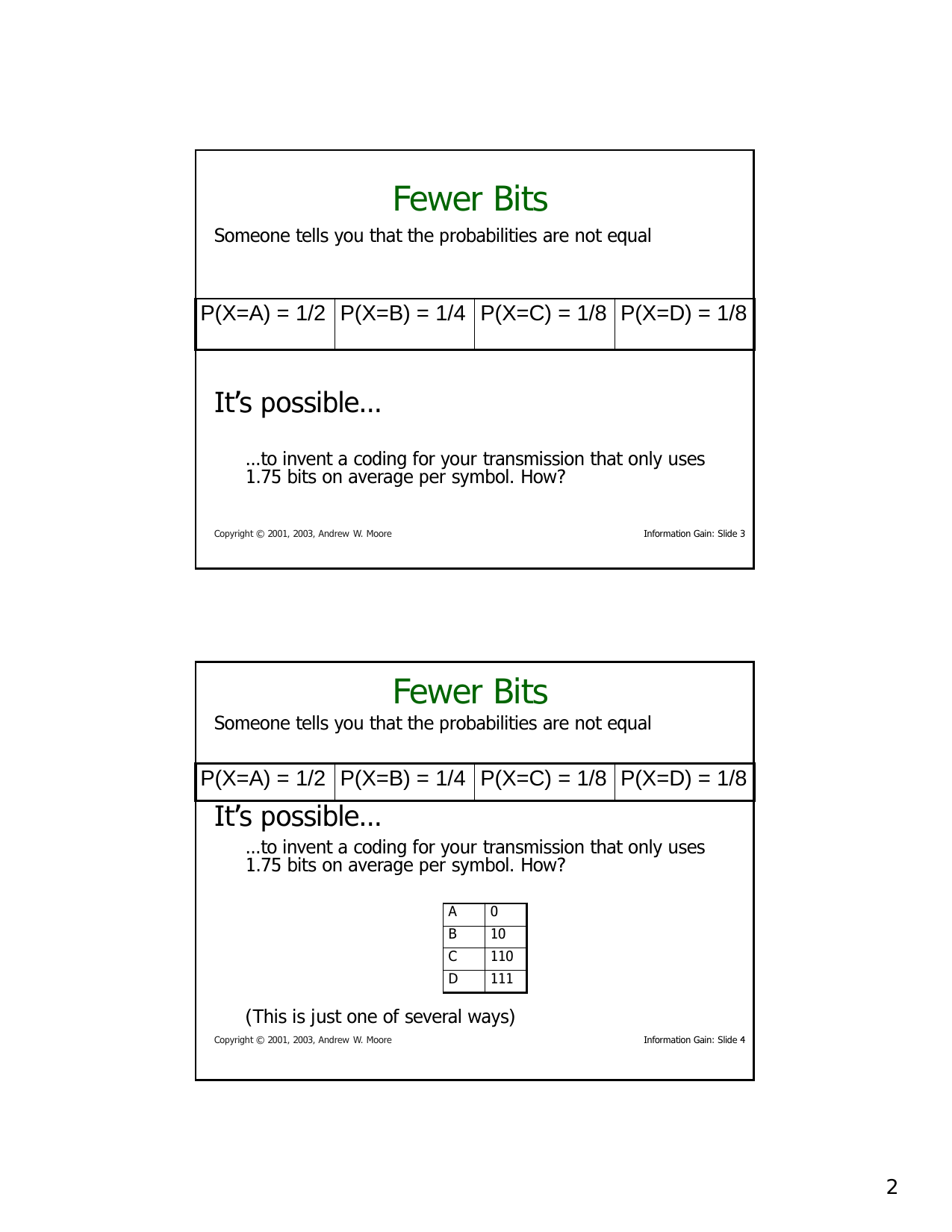

| Fewer Bits Someone tells you that the probabilities are not equal |  |  |  |
| --- | --- | --- | --- |
| P(X=A) = 1/2 | P(X=B) = 1/4 | P(X=C) = 1/8 | P(X=D) = 1/8 |
| It’s possible… …to invent a coding for your transmission that only uses 1.75 bits on average per symbol. How? Copyright © 2001, 2003, Andrew W. Moore Information Gain: Slide 3 |  |  |  |
| Fewer Bits Someone tells you that the probabilities are not equal |  |  |  |
| --- | --- | --- | --- |
| P(X=A) = 1/2 | P(X=B) = 1/4 | P(X=C) = 1/8 | P(X=D) = 1/8 |
| It’s possible… …to invent a coding for your transmission that only uses 1.75 bits on average per symbol. How? (This is just one of several ways) Copyright © 2001, 2003, Andrew W. Moore Information Gain: Slide 4 |  |  |  |
| A | 0 |
| --- | --- |
| B | 10 |
| C | 110 |
| D | 111 |
2